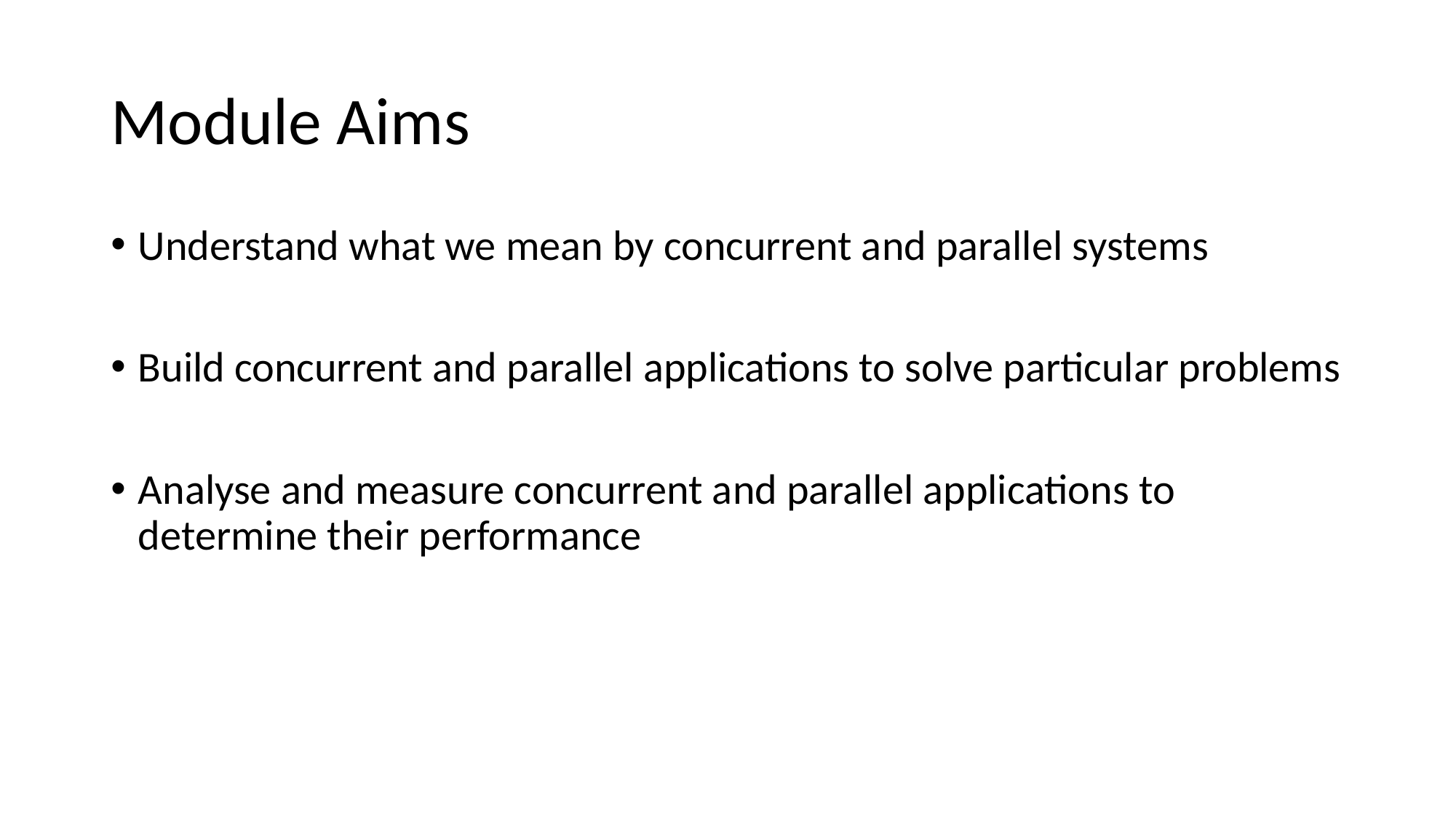

# Module Aims
Understand what we mean by concurrent and parallel systems

Build concurrent and parallel applications to solve particular problems

Analyse and measure concurrent and parallel applications to determine their performance